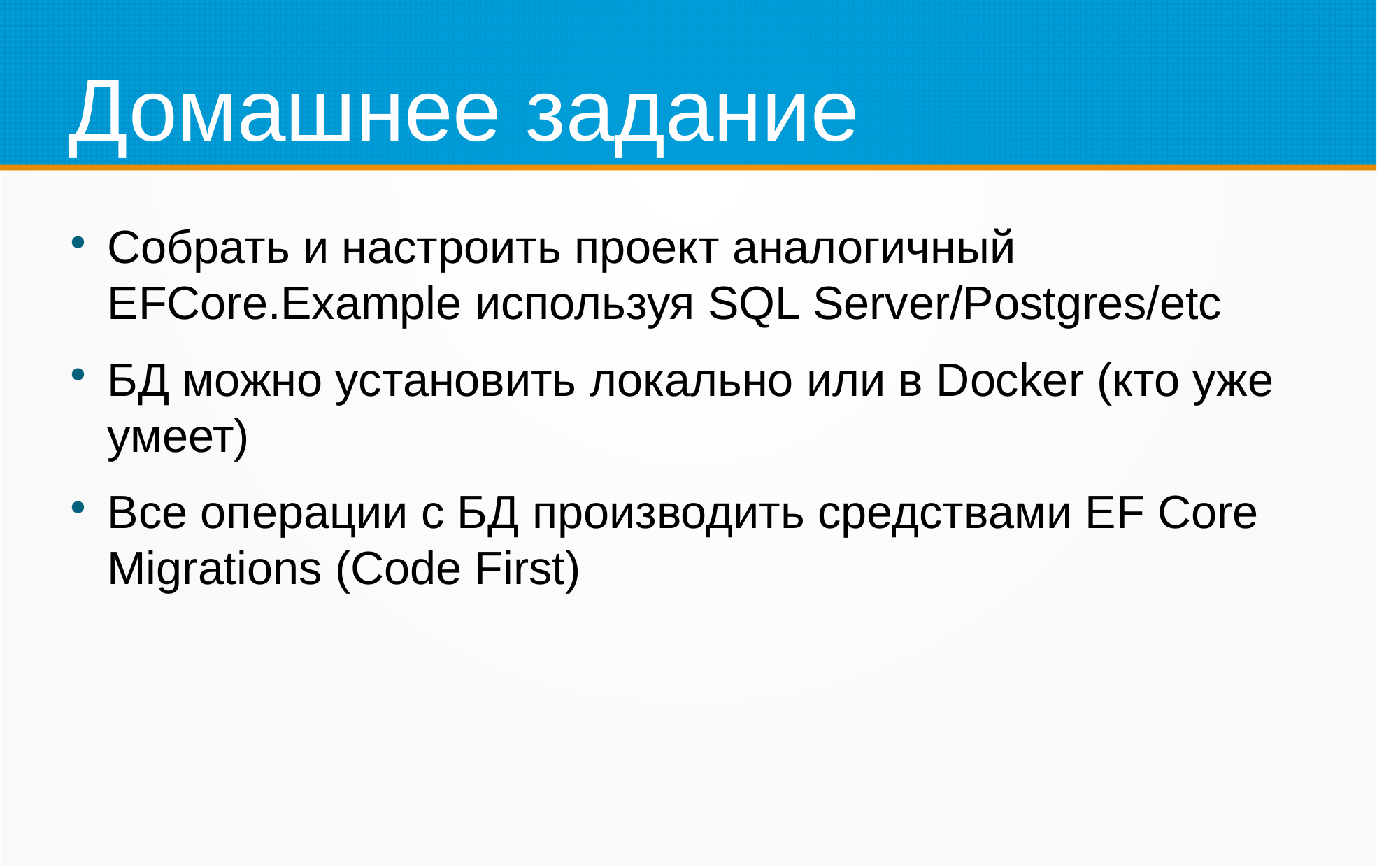

Домашнее задание
Собрать и настроить проект аналогичный EFCore.Example используя SQL Server/Postgres/etc
БД можно установить локально или в Docker (кто уже умеет)
Все операции с БД производить средствами EF Core Migrations (Code First)